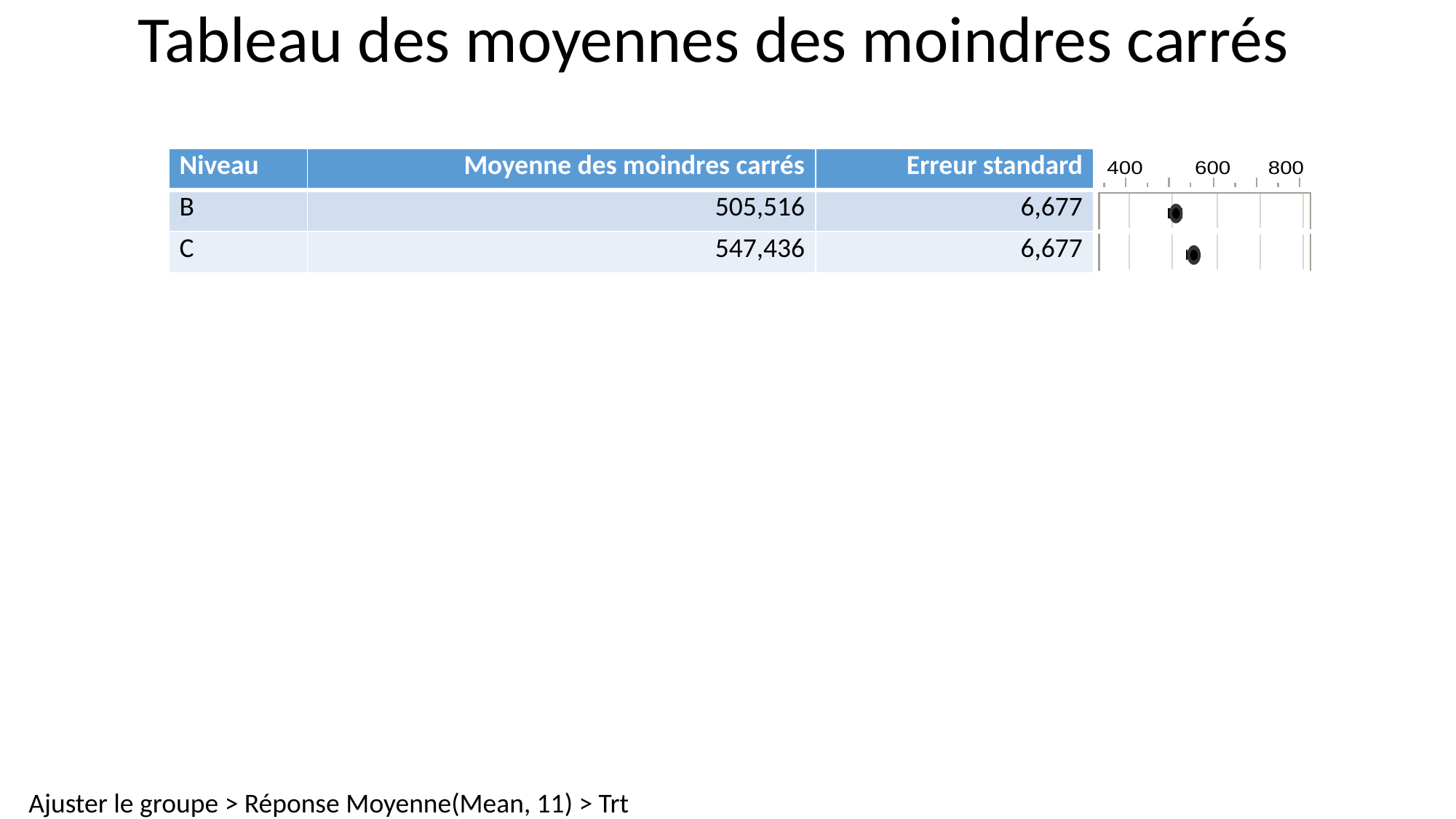

# Tableau des moyennes des moindres carrés
| Niveau | Moyenne des moindres carrés | Erreur standard |  |
| --- | --- | --- | --- |
| B | 505,516 | 6,677 |  |
| C | 547,436 | 6,677 |  |
Ajuster le groupe > Réponse Moyenne(Mean, 11) > Trt